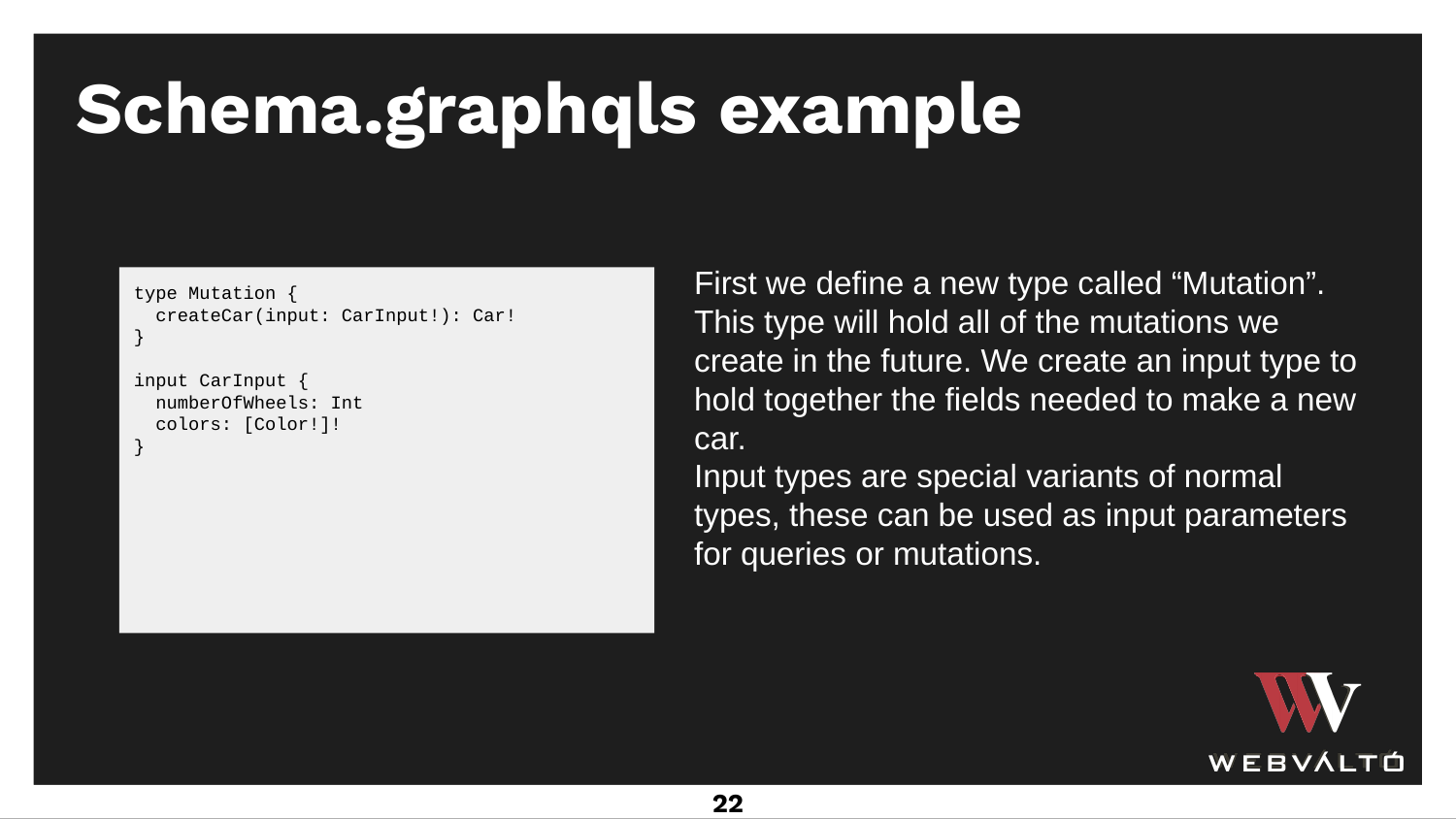

Schema.graphqls example

First we define a new type called “Mutation”. This type will hold all of the mutations we create in the future. We create an input type to hold together the fields needed to make a new car.
Input types are special variants of normal types, these can be used as input parameters for queries or mutations.
type Mutation {
  createCar(input: CarInput!): Car!
}

input CarInput {
  numberOfWheels: Int
  colors: [Color!]!
}

22